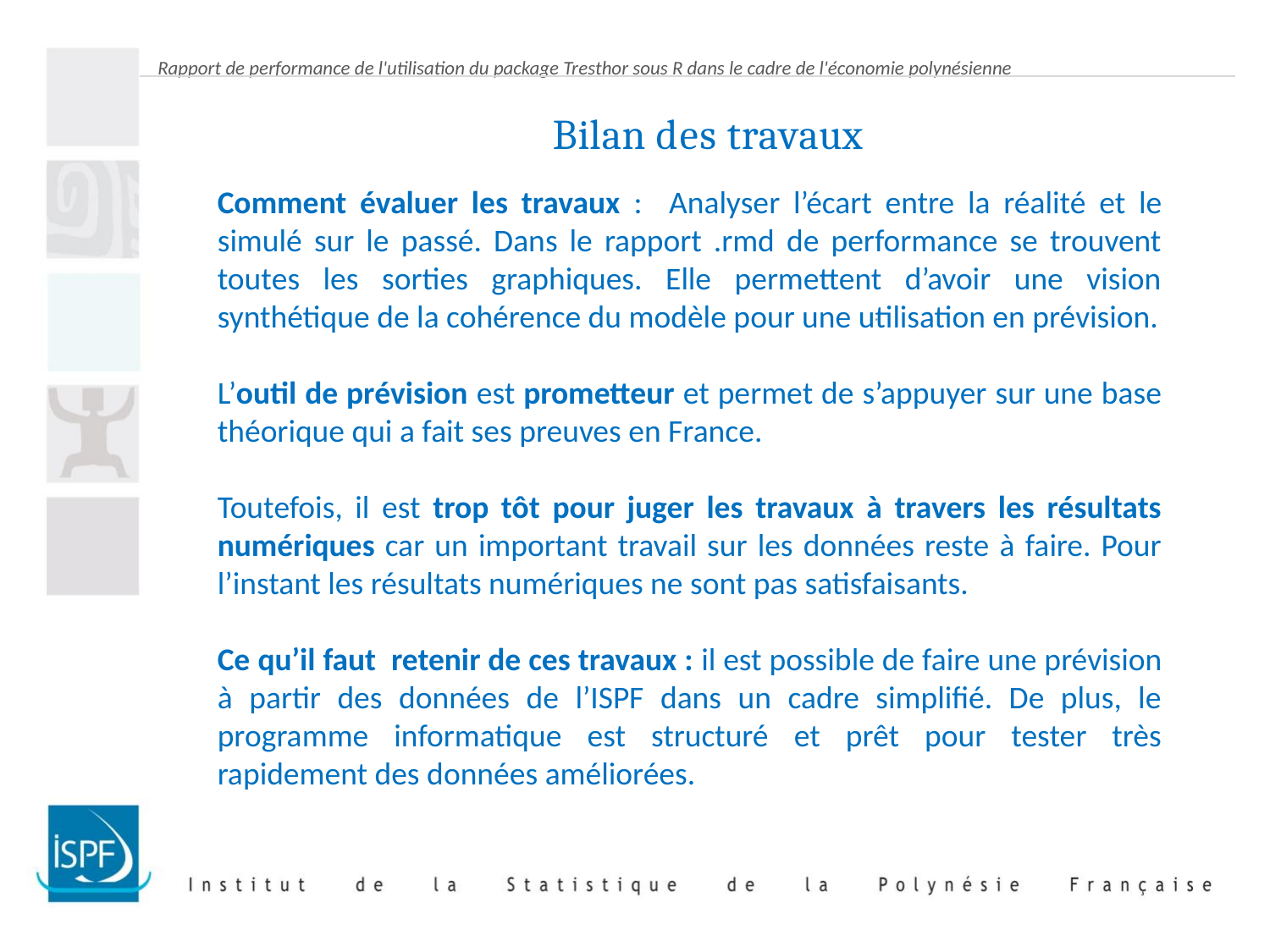

# Rapport de performance de l'utilisation du package Tresthor sous R dans le cadre de l'économie polynésienne
Bilan des travaux

Comment évaluer les travaux :  Analyser l’écart entre la réalité et le simulé sur le passé. Dans le rapport .rmd de performance se trouvent toutes les sorties graphiques. Elle permettent d’avoir une vision synthétique de la cohérence du modèle pour une utilisation en prévision.

L’outil de prévision est prometteur et permet de s’appuyer sur une base théorique qui a fait ses preuves en France.

Toutefois, il est trop tôt pour juger les travaux à travers les résultats numériques car un important travail sur les données reste à faire. Pour l’instant les résultats numériques ne sont pas satisfaisants.

Ce qu’il faut  retenir de ces travaux : il est possible de faire une prévision à partir des données de l’ISPF dans un cadre simplifié. De plus, le programme informatique est structuré et prêt pour tester très rapidement des données améliorées.